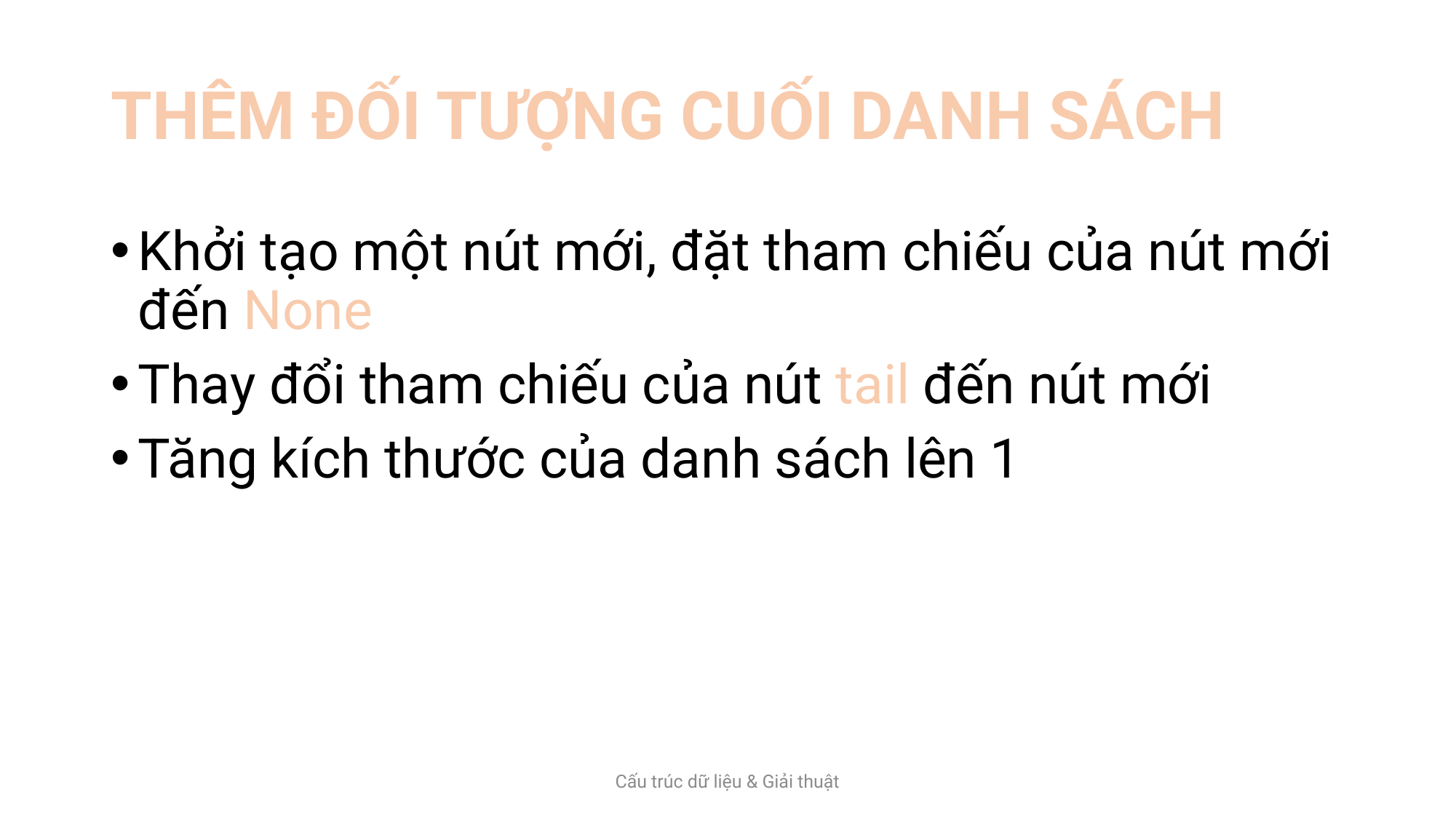

# THÊM ĐỐI TƯỢNG CUỐI DANH SÁCH
Khởi tạo một nút mới, đặt tham chiếu của nút mới đến None
Thay đổi tham chiếu của nút tail đến nút mới
Tăng kích thước của danh sách lên 1

Cấu trúc dữ liệu & Giải thuật
34